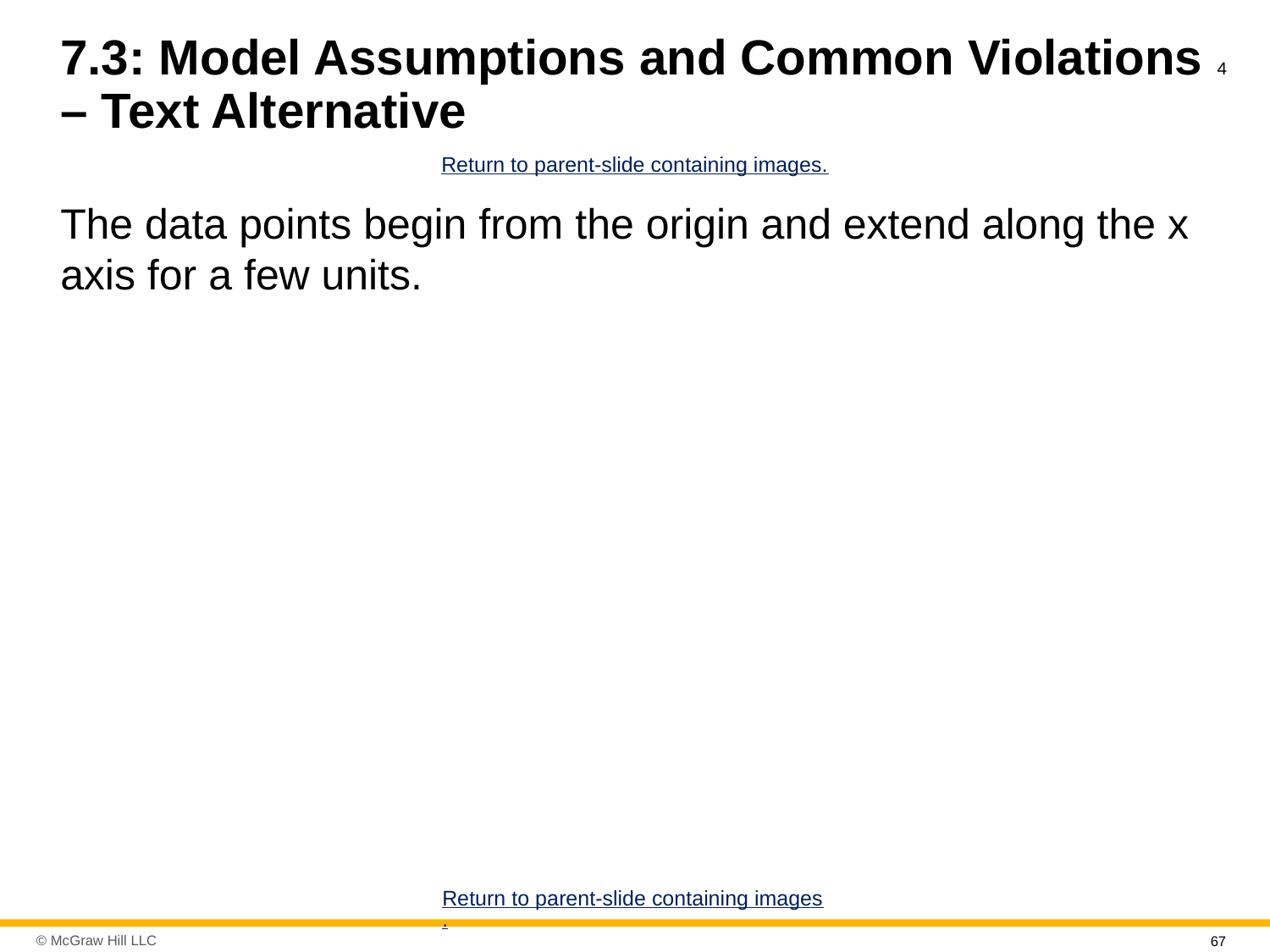

# 7.3: Model Assumptions and Common Violations 4 – Text Alternative
Return to parent-slide containing images.
The data points begin from the origin and extend along the x axis for a few units.
Return to parent-slide containing images.
67